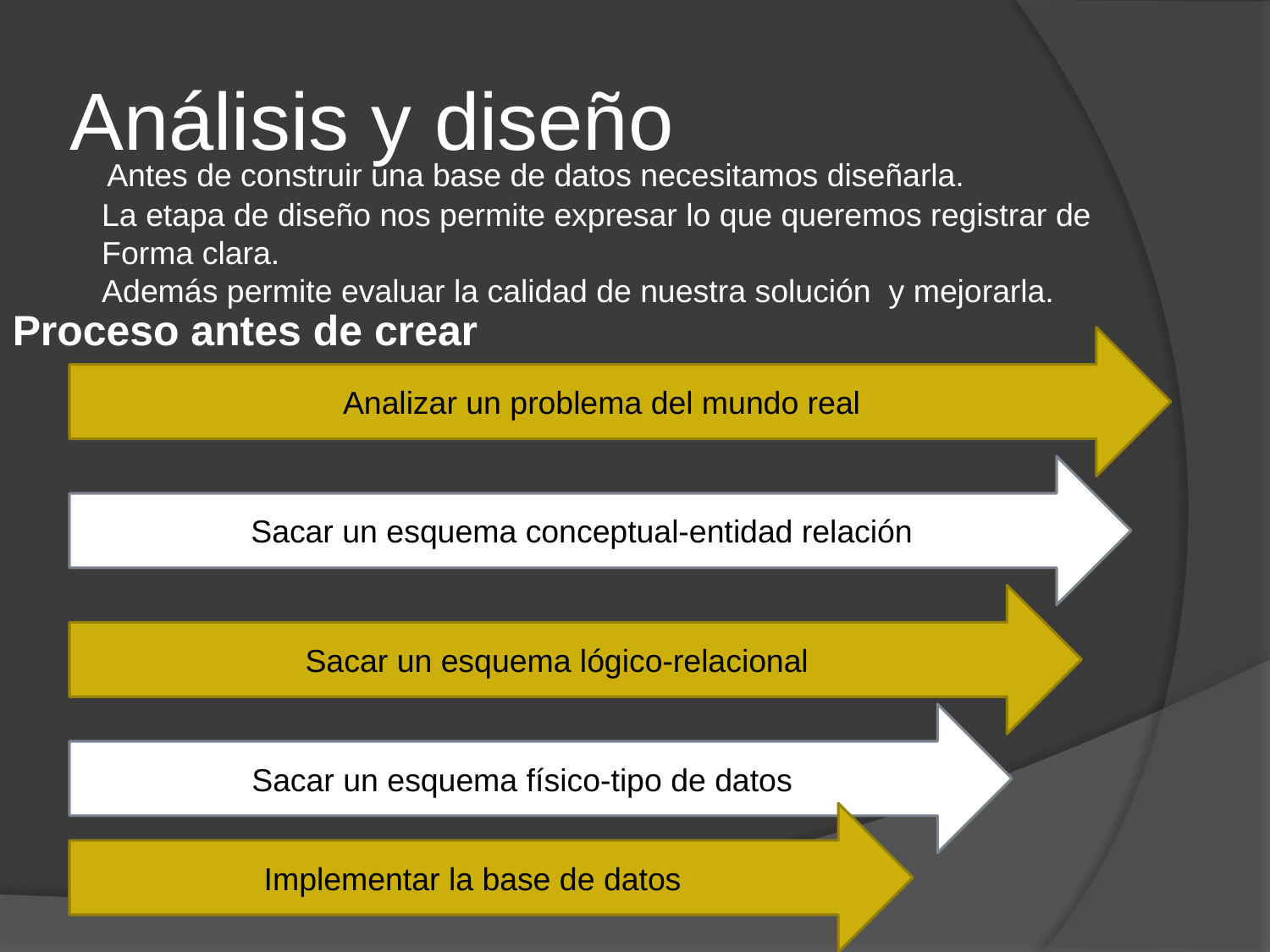

# Análisis y diseño
Antes de construir una base de datos necesitamos diseñarla.
La etapa de diseño nos permite expresar lo que queremos registrar de
Forma clara.
Además permite evaluar la calidad de nuestra solución  y mejorarla.

Proceso antes de crear
Analizar un problema del mundo real
Sacar un esquema conceptual-entidad relación
Sacar un esquema lógico-relacional
Sacar un esquema físico-tipo de datos
Implementar la base de datos